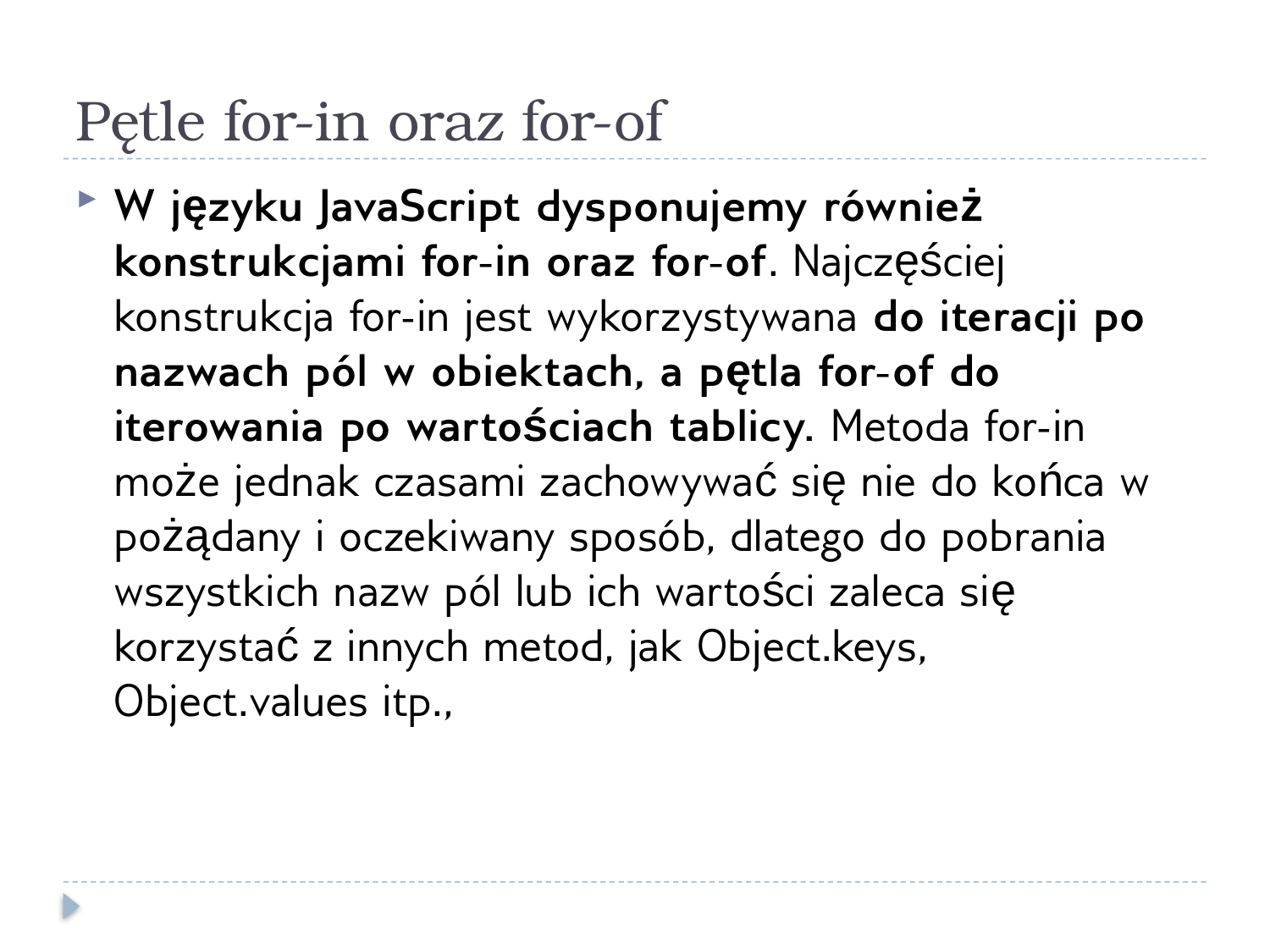

# Pętle for-in oraz for-of
W języku JavaScript dysponujemy również konstrukcjami for-in oraz for-of. Najczęściej konstrukcja for-in jest wykorzystywana do iteracji po nazwach pól w obiektach, a pętla for-of do iterowania po wartościach tablicy. Metoda for-in może jednak czasami zachowywać się nie do końca w pożądany i oczekiwany sposób, dlatego do pobrania wszystkich nazw pól lub ich wartości zaleca się korzystać z innych metod, jak Object.keys, Object.values itp.,